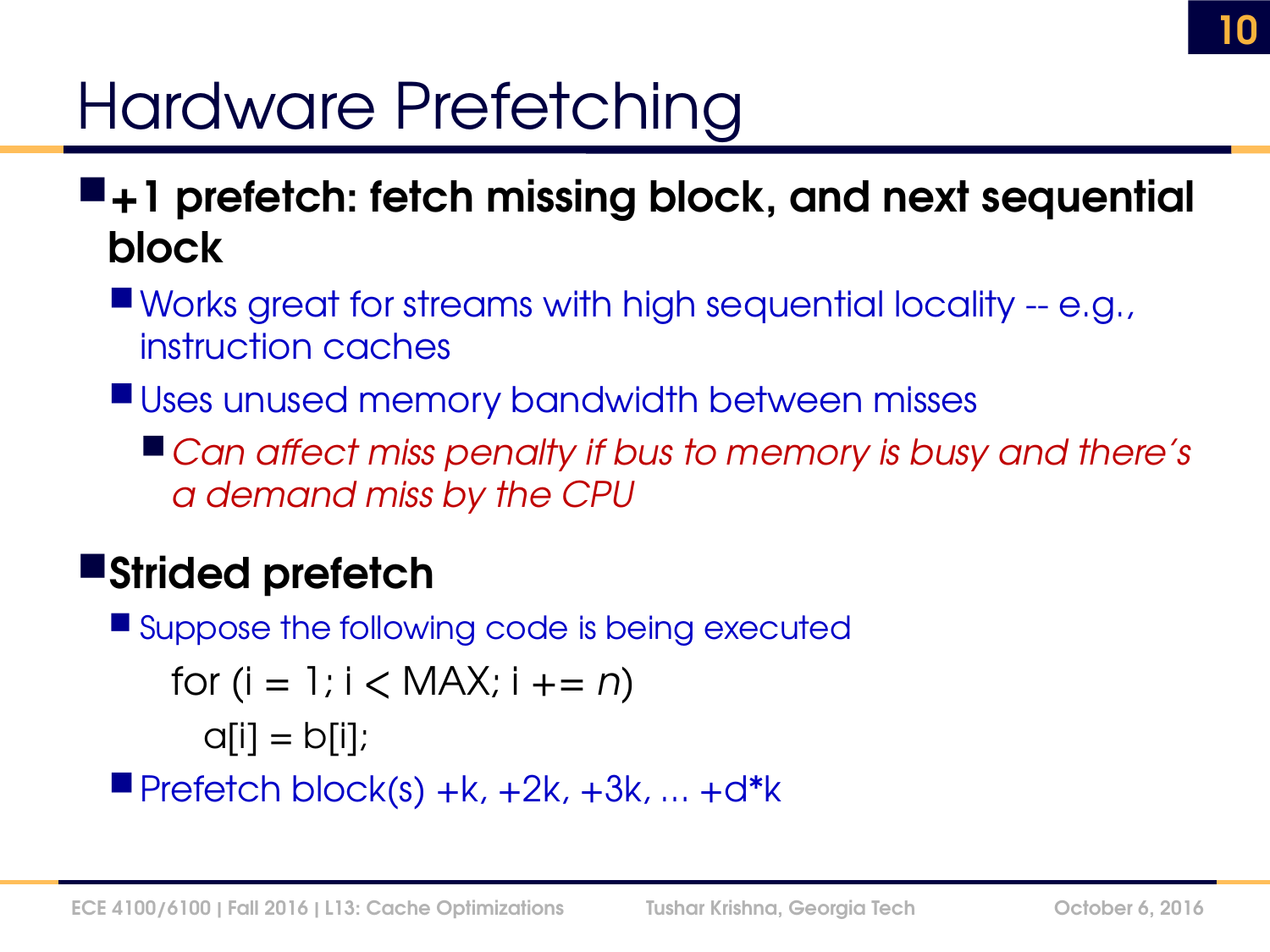

10
# Hardware Prefetching
+1 prefetch: fetch missing block, and next sequential block
Works great for streams with high sequential locality -- e.g., instruction caches
Uses unused memory bandwidth between misses
Can affect miss penalty if bus to memory is busy and there’s a demand miss by the CPU
Strided prefetch
Suppose the following code is being executed
for (i = 1; i < MAX; i += n)
a[i] = b[i];
Prefetch block(s) +k, +2k, +3k, … +d*k
ECE 4100/6100 | Fall 2016 | L13: Cache Optimizations               Tushar Krishna, Georgia Tech
October 6, 2016